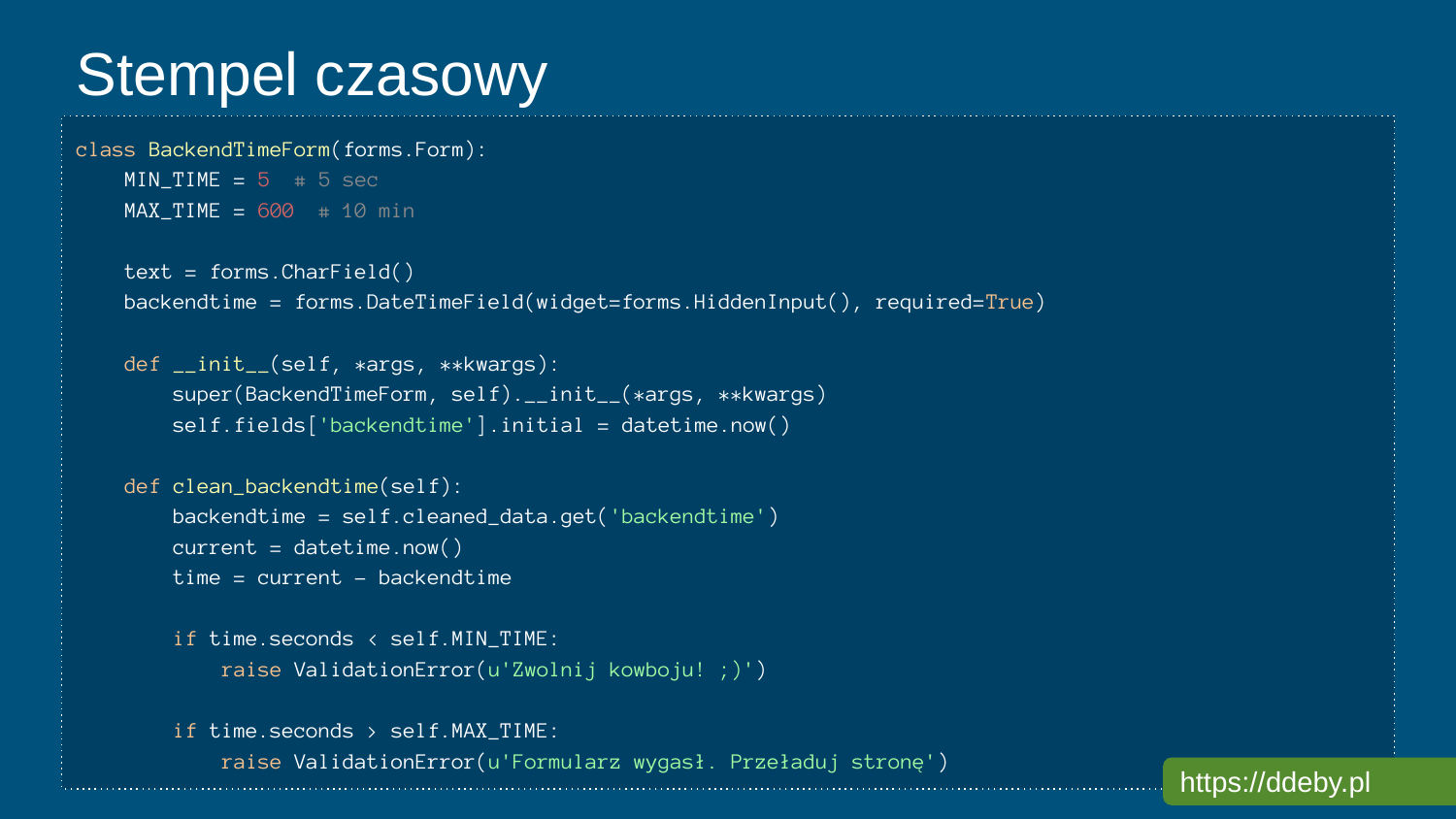

# Stempel czasowy
class BackendTimeForm(forms.Form):
    MIN_TIME = 5  # 5 sec
    MAX_TIME = 600  # 10 min
    text = forms.CharField()
    backendtime = forms.DateTimeField(widget=forms.HiddenInput(), required=True)
    def __init__(self, *args, **kwargs):
        super(BackendTimeForm, self).__init__(*args, **kwargs)
        self.fields['backendtime'].initial = datetime.now()
    def clean_backendtime(self):
        backendtime = self.cleaned_data.get('backendtime')
        current = datetime.now()
        time = current - backendtime
        if time.seconds < self.MIN_TIME:
            raise ValidationError(u'Zwolnij kowboju! ;)')
        if time.seconds > self.MAX_TIME:
            raise ValidationError(u'Formularz wygasł. Przeładuj stronę')
https://ddeby.pl